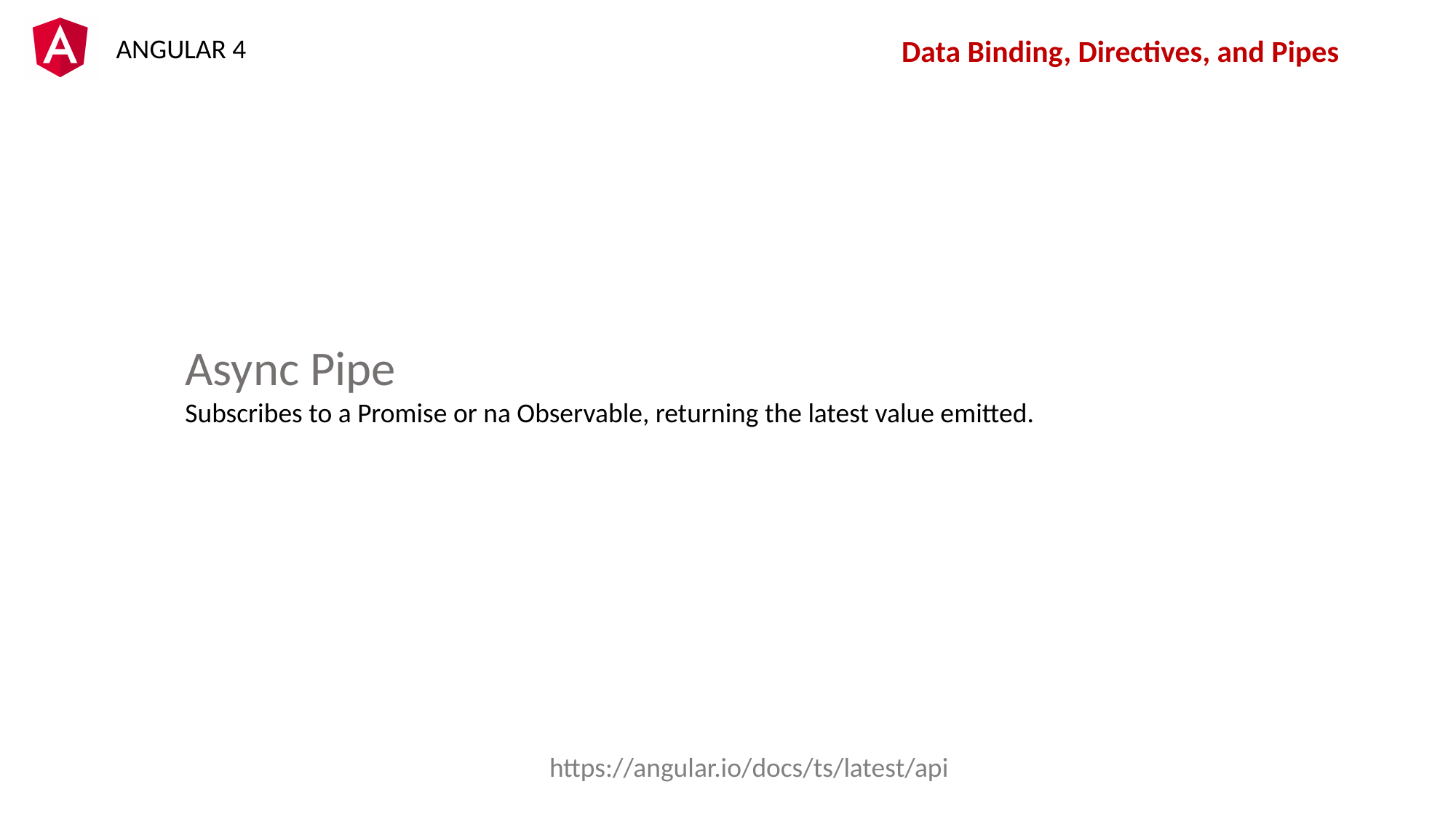

Data Binding, Directives, and Pipes
Async Pipe
Subscribes to a Promise or na Observable, returning the latest value emitted.
https://angular.io/docs/ts/latest/api